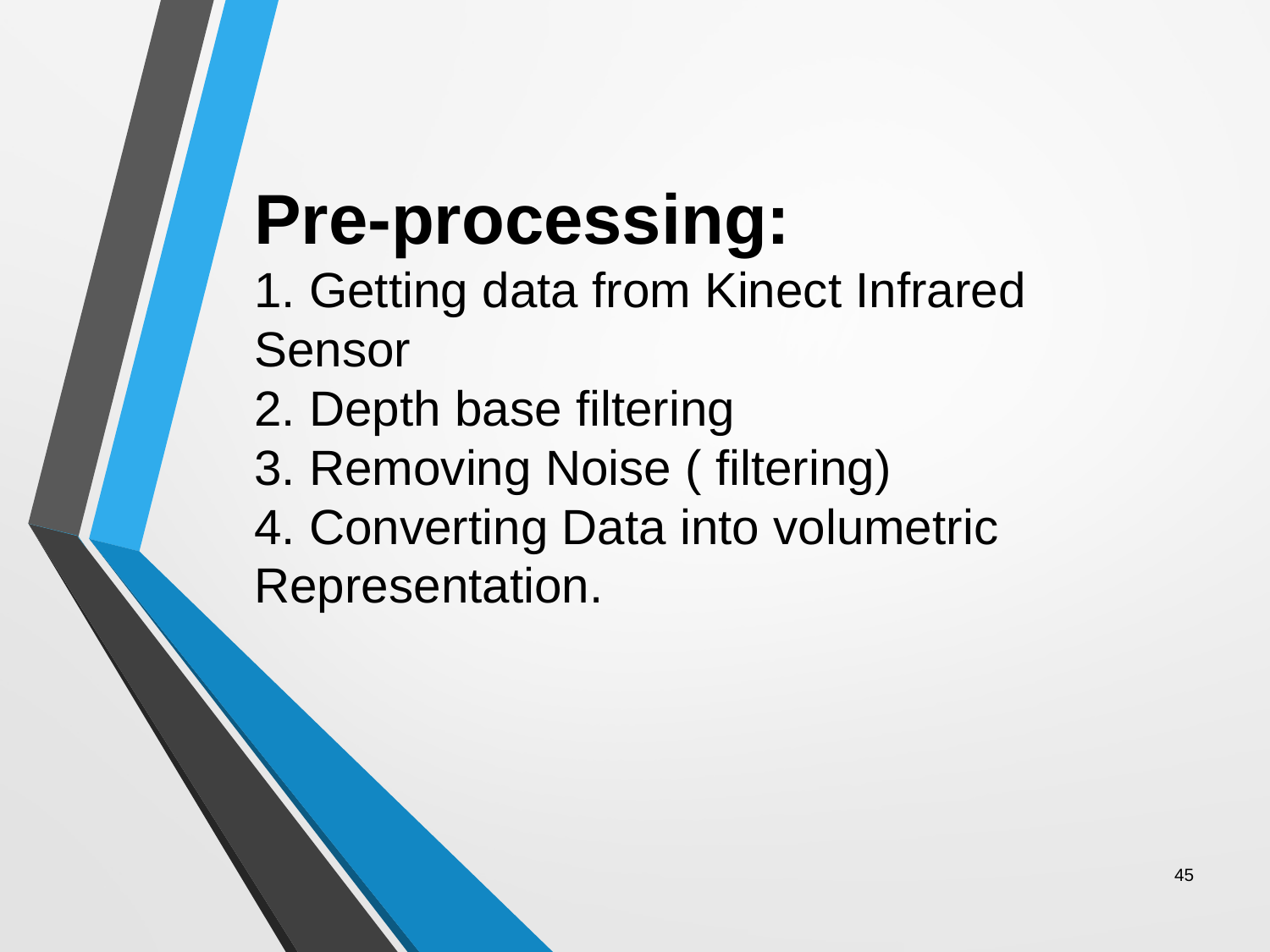

# Pre-processing: 1. Getting data from Kinect Infrared Sensor 2. Depth base filtering 3. Removing Noise ( filtering) 4. Converting Data into volumetric Representation.
45